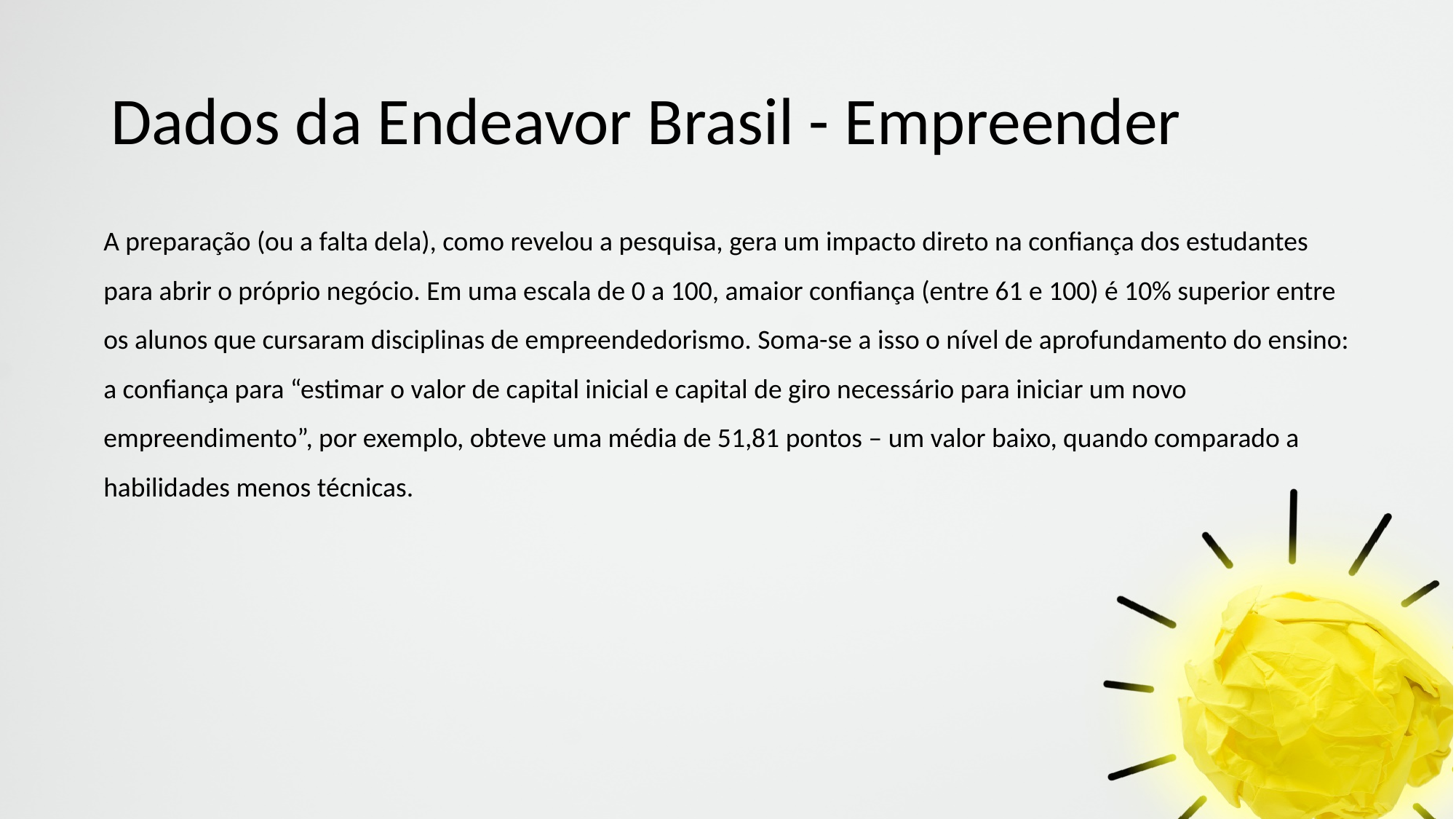

# Dados da Endeavor Brasil - Empreender
A preparação (ou a falta dela), como revelou a pesquisa, gera um impacto direto na confiança dos estudantes para abrir o próprio negócio. Em uma escala de 0 a 100, amaior confiança (entre 61 e 100) é 10% superior entre os alunos que cursaram disciplinas de empreendedorismo. Soma-se a isso o nível de aprofundamento do ensino: a confiança para “estimar o valor de capital inicial e capital de giro necessário para iniciar um novo empreendimento”, por exemplo, obteve uma média de 51,81 pontos – um valor baixo, quando comparado a habilidades menos técnicas.